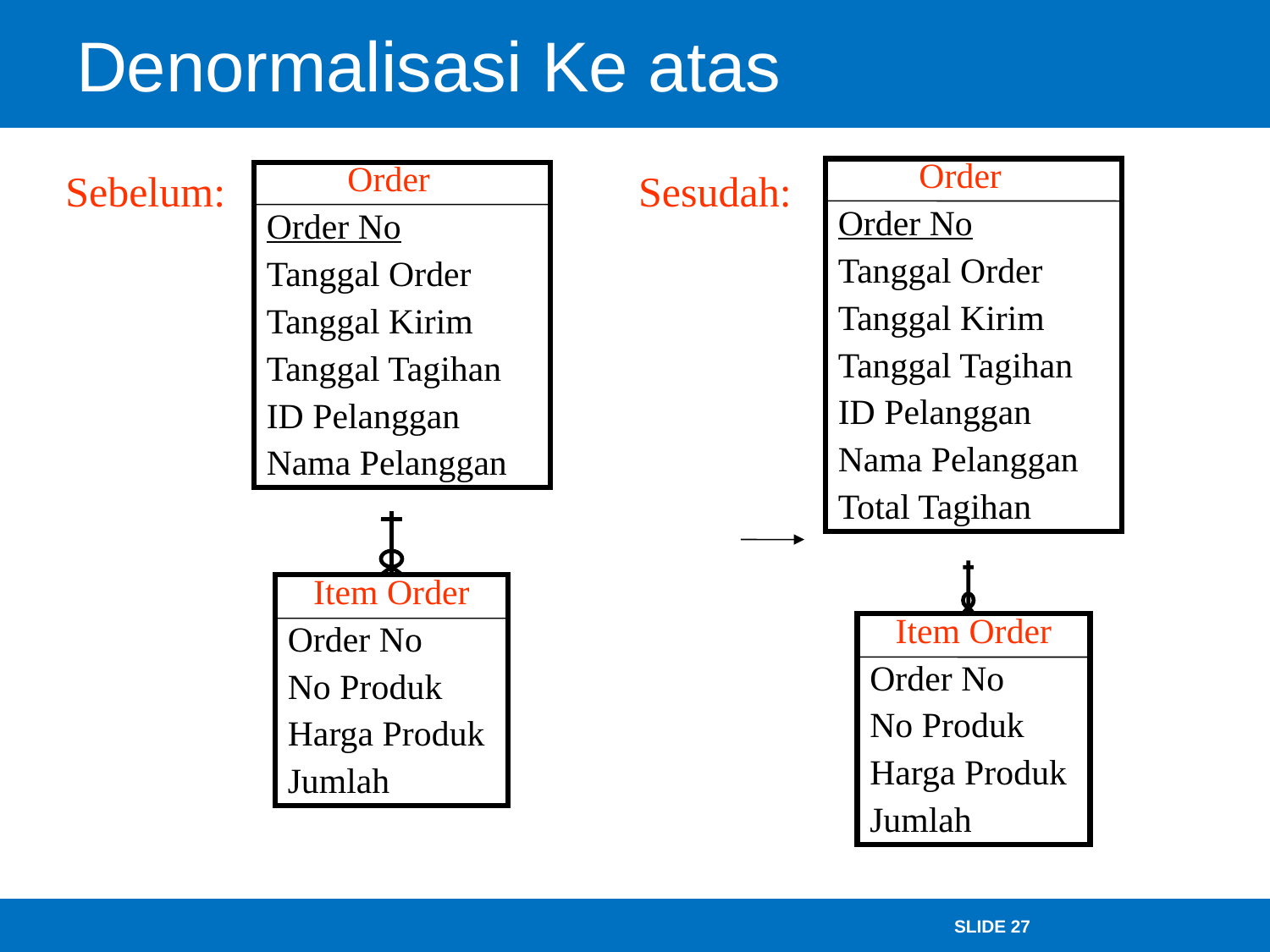

# Denormalisasi Ke atas
Sebelum:
Sesudah:
Order
Order No
Tanggal Order
Tanggal Kirim
Tanggal Tagihan
ID Pelanggan
Nama Pelanggan
Total Tagihan

Item Order
Order No
No Produk
Harga Produk
Jumlah

Order
Order No
Tanggal Order
Tanggal Kirim
Tanggal Tagihan
ID Pelanggan
Nama Pelanggan

Item Order
Order No
No Produk
Harga Produk
Jumlah